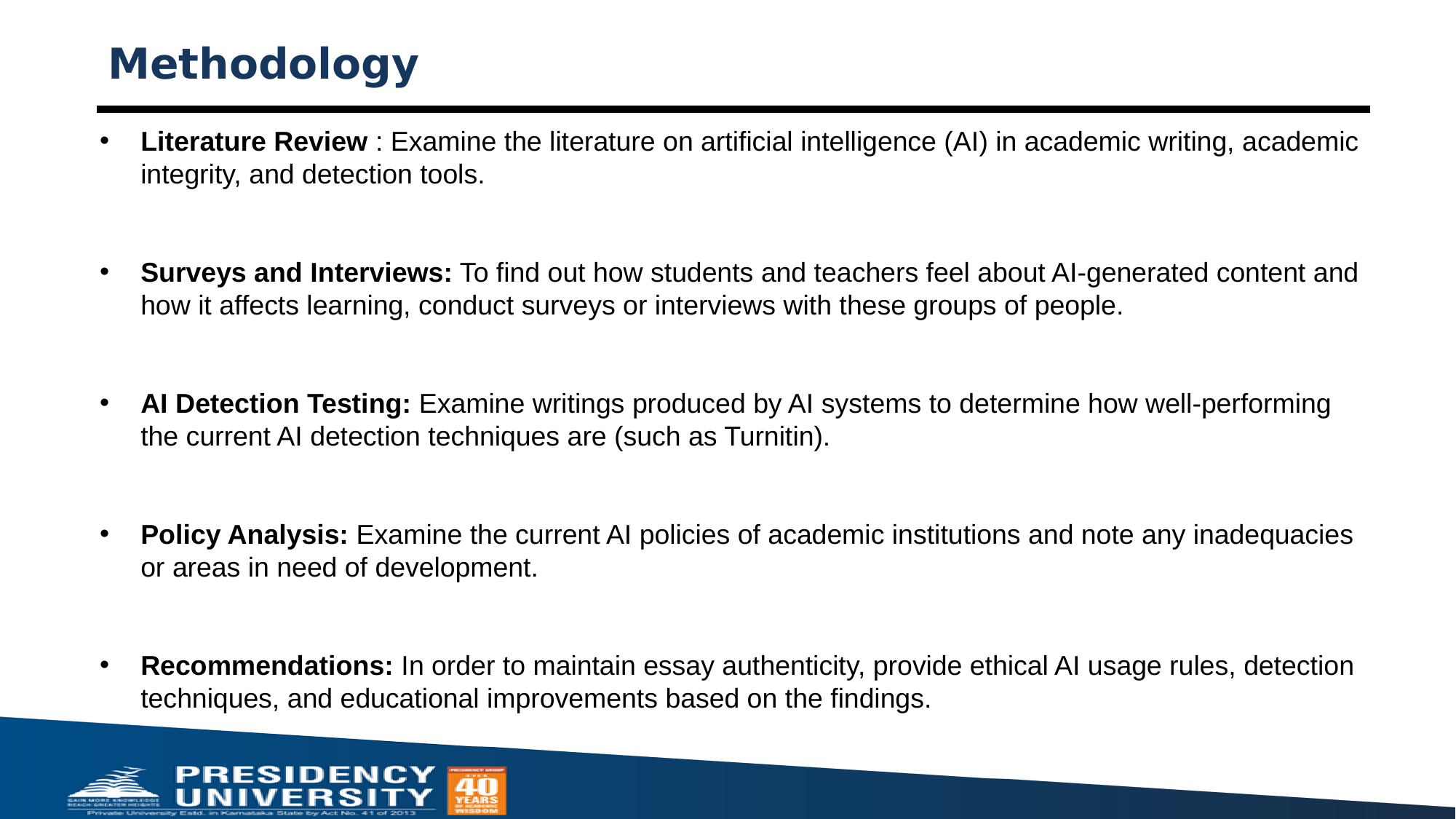

# Methodology
Literature Review : Examine the literature on artificial intelligence (AI) in academic writing, academic integrity, and detection tools.

Surveys and Interviews: To find out how students and teachers feel about AI-generated content and how it affects learning, conduct surveys or interviews with these groups of people.

AI Detection Testing: Examine writings produced by AI systems to determine how well-performing the current AI detection techniques are (such as Turnitin).

Policy Analysis: Examine the current AI policies of academic institutions and note any inadequacies or areas in need of development.

Recommendations: In order to maintain essay authenticity, provide ethical AI usage rules, detection techniques, and educational improvements based on the findings.